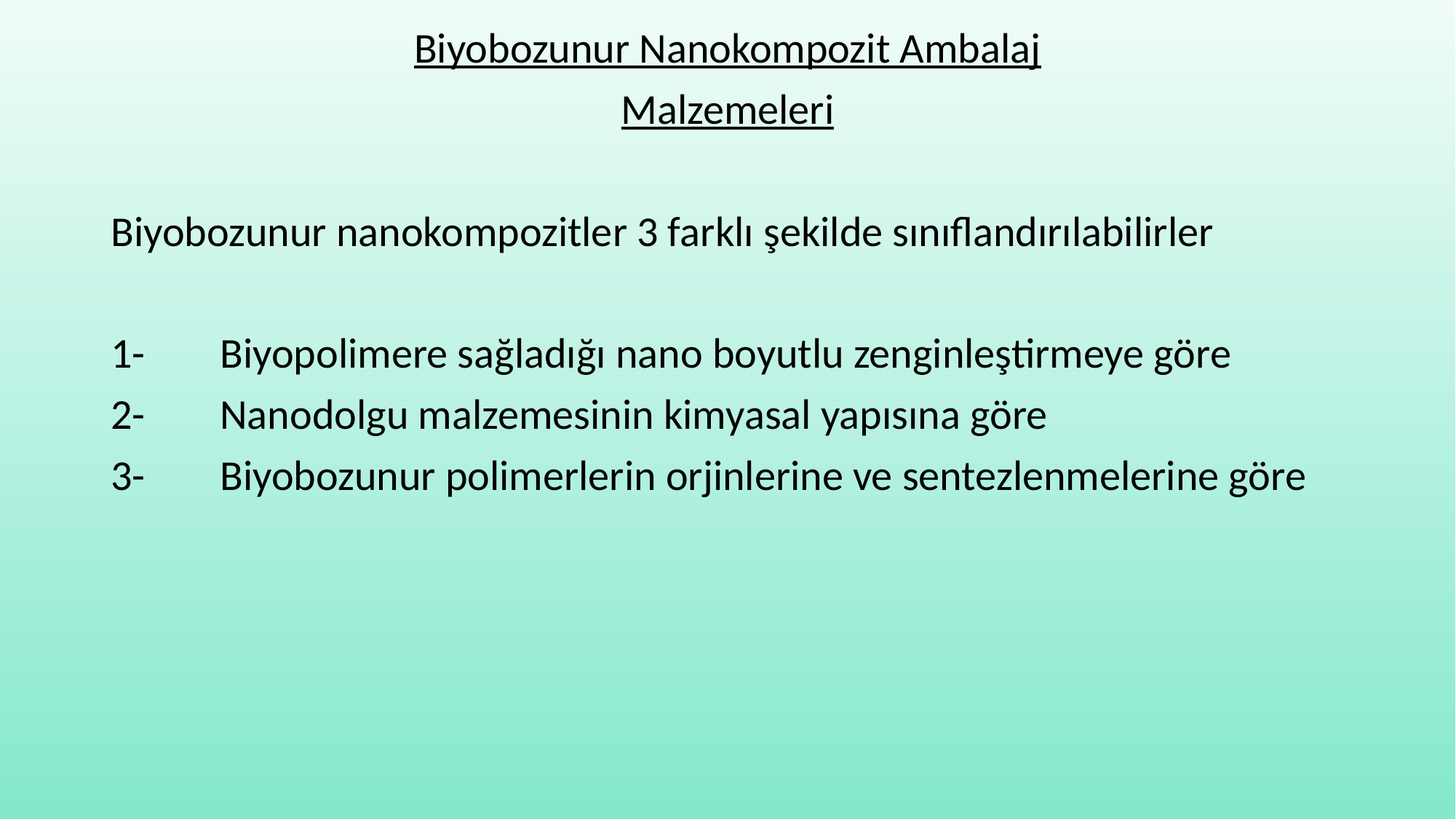

Biyobozunur Nanokompozit Ambalaj
Malzemeleri

Biyobozunur nanokompozitler 3 farklı şekilde sınıflandırılabilirler

1-	Biyopolimere sağladığı nano boyutlu zenginleştirmeye göre
2-	Nanodolgu malzemesinin kimyasal yapısına göre
3-	Biyobozunur polimerlerin orjinlerine ve sentezlenmelerine göre